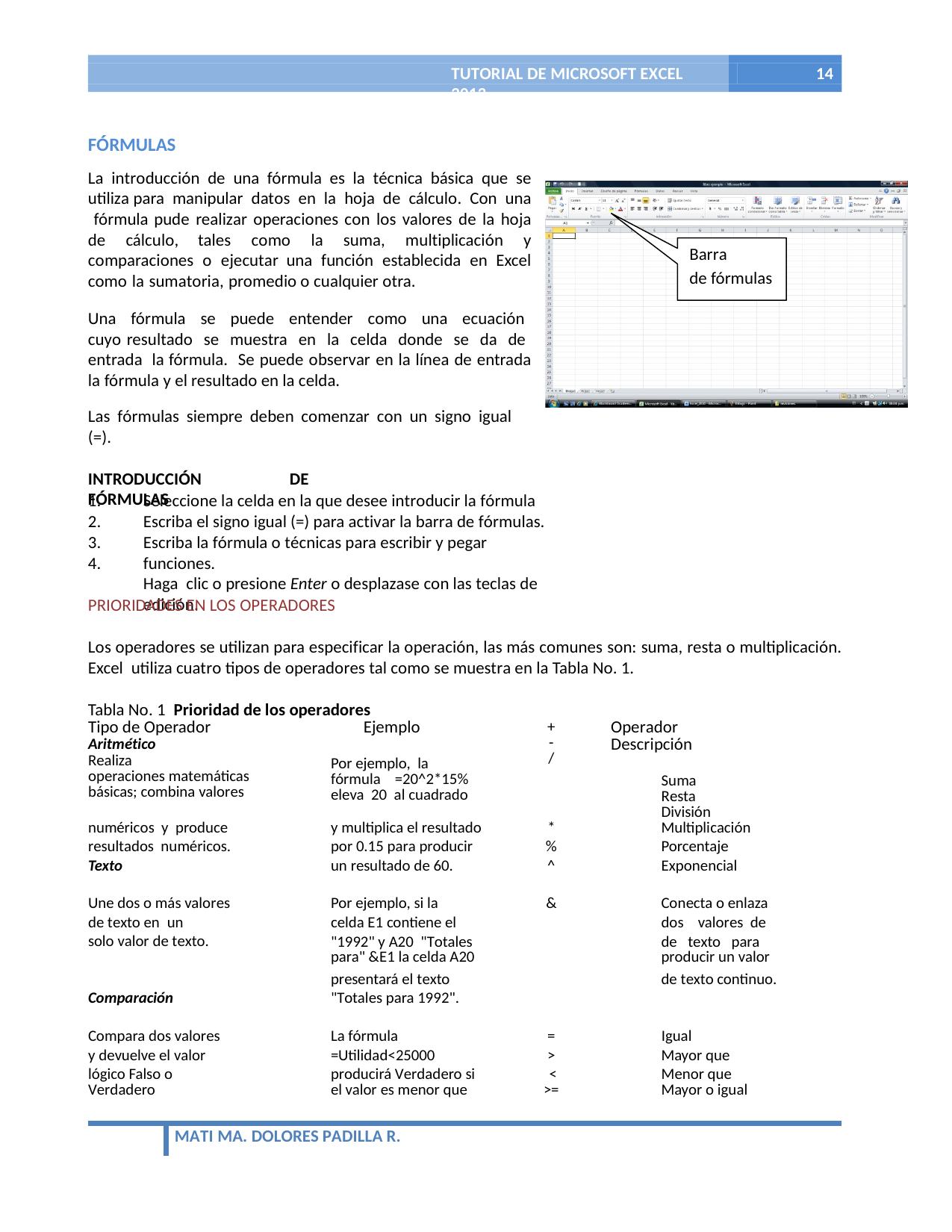

TUTORIAL DE MICROSOFT EXCEL 2013
14

FÓRMULAS

La introducción de una fórmula es la técnica básica que se utiliza para  manipular  datos  en  la  hoja  de  cálculo.  Con  una  fórmula pude realizar operaciones con los valores de la hoja de cálculo, tales como la suma, multiplicación y comparaciones o ejecutar una función establecida en Excel como la sumatoria, promedio o cualquier otra.

Barra	de fórmulas
Una  fórmula  se  puede  entender  como  una  ecuación  cuyo resultado  se  muestra  en  la  celda  donde  se  da  de  entrada  la fórmula.  Se puede observar en la línea de entrada la fórmula y el resultado en la celda.

Las fórmulas siempre deben comenzar con un signo igual (=).

INTRODUCCIÓN DE FÓRMULAS
Seleccione la celda en la que desee introducir la fórmula Escriba el signo igual (=) para activar la barra de fórmulas. Escriba la fórmula o técnicas para escribir y pegar funciones.
Haga  clic o presione Enter o desplazase con las teclas de edición.
1.
2.
3.
4.
PRIORIDADES EN LOS OPERADORES

Los operadores se utilizan para especificar la operación, las más comunes son: suma, resta o multiplicación. Excel  utiliza cuatro tipos de operadores tal como se muestra en la Tabla No. 1.

Tabla No. 1  Prioridad de los operadores
| Tipo de Operador Aritmético Realiza operaciones matemáticas básicas; combina valores | Ejemplo Por ejemplo, la fórmula =20^2\*15% eleva 20 al cuadrado | + - / | Operador Descripción Suma Resta División |
| --- | --- | --- | --- |
| numéricos y produce | y multiplica el resultado | \* | Multiplicación |
| resultados numéricos. | por 0.15 para producir | % | Porcentaje |
| Texto | un resultado de 60. | ^ | Exponencial |
| Une dos o más valores | Por ejemplo, si la | & | Conecta o enlaza |
| de texto en un | celda E1 contiene el |  | dos valores de |
| solo valor de texto. | "1992" y A20 "Totales para" &E1 la celda A20 |  | de texto para producir un valor |
|  | presentará el texto |  | de texto continuo. |
| Comparación | "Totales para 1992". |  |  |
| Compara dos valores | La fórmula | = | Igual |
| y devuelve el valor | =Utilidad<25000 | > | Mayor que |
| lógico Falso o Verdadero | producirá Verdadero si el valor es menor que | < >= | Menor que Mayor o igual |

MATI MA. DOLORES PADILLA R.